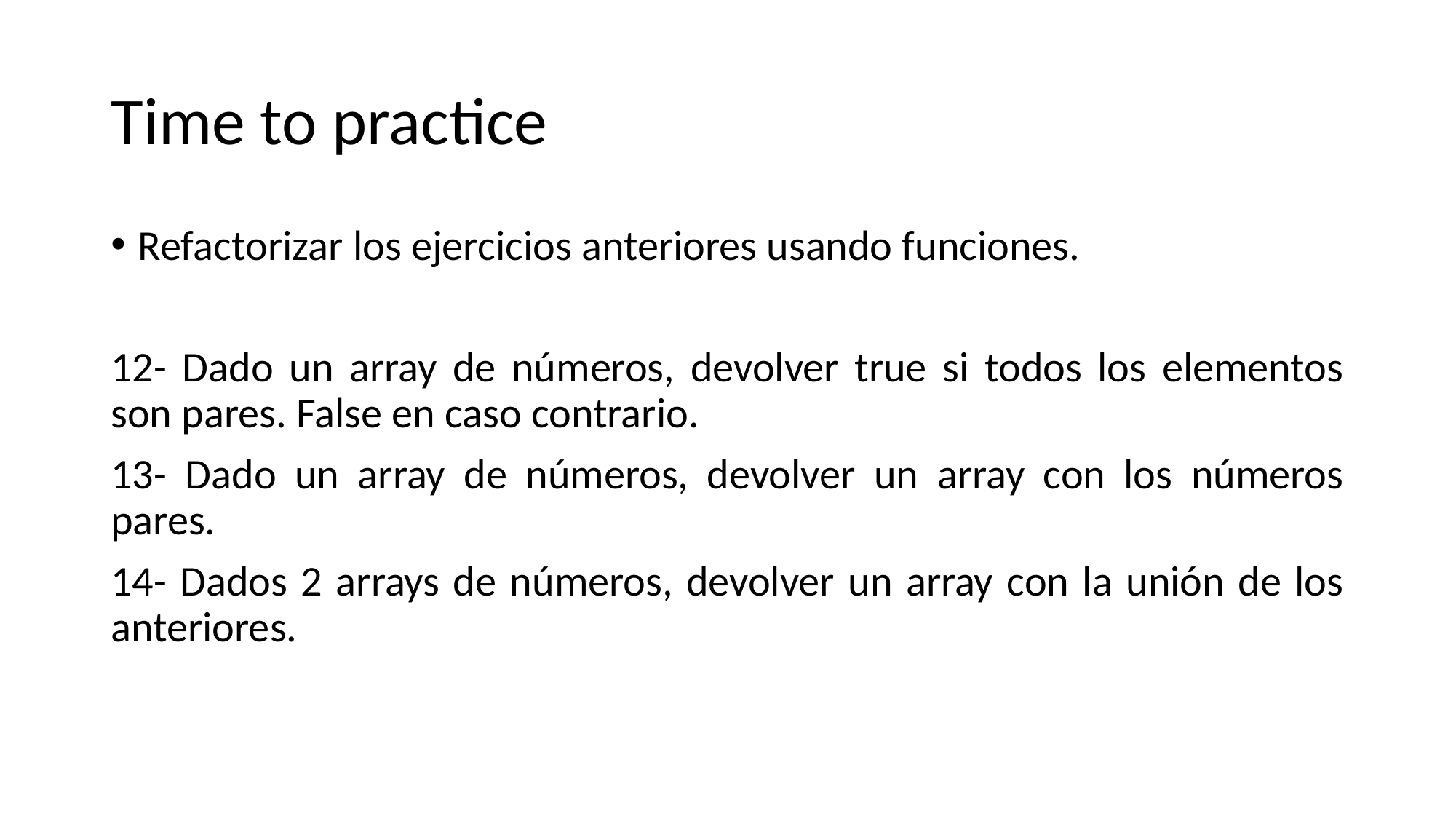

# Time to practice
Refactorizar los ejercicios anteriores usando funciones.

12- Dado un array de números, devolver true si todos los elementos son pares. False en caso contrario.
13- Dado un array de números, devolver un array con los números pares.
14- Dados 2 arrays de números, devolver un array con la unión de los anteriores.